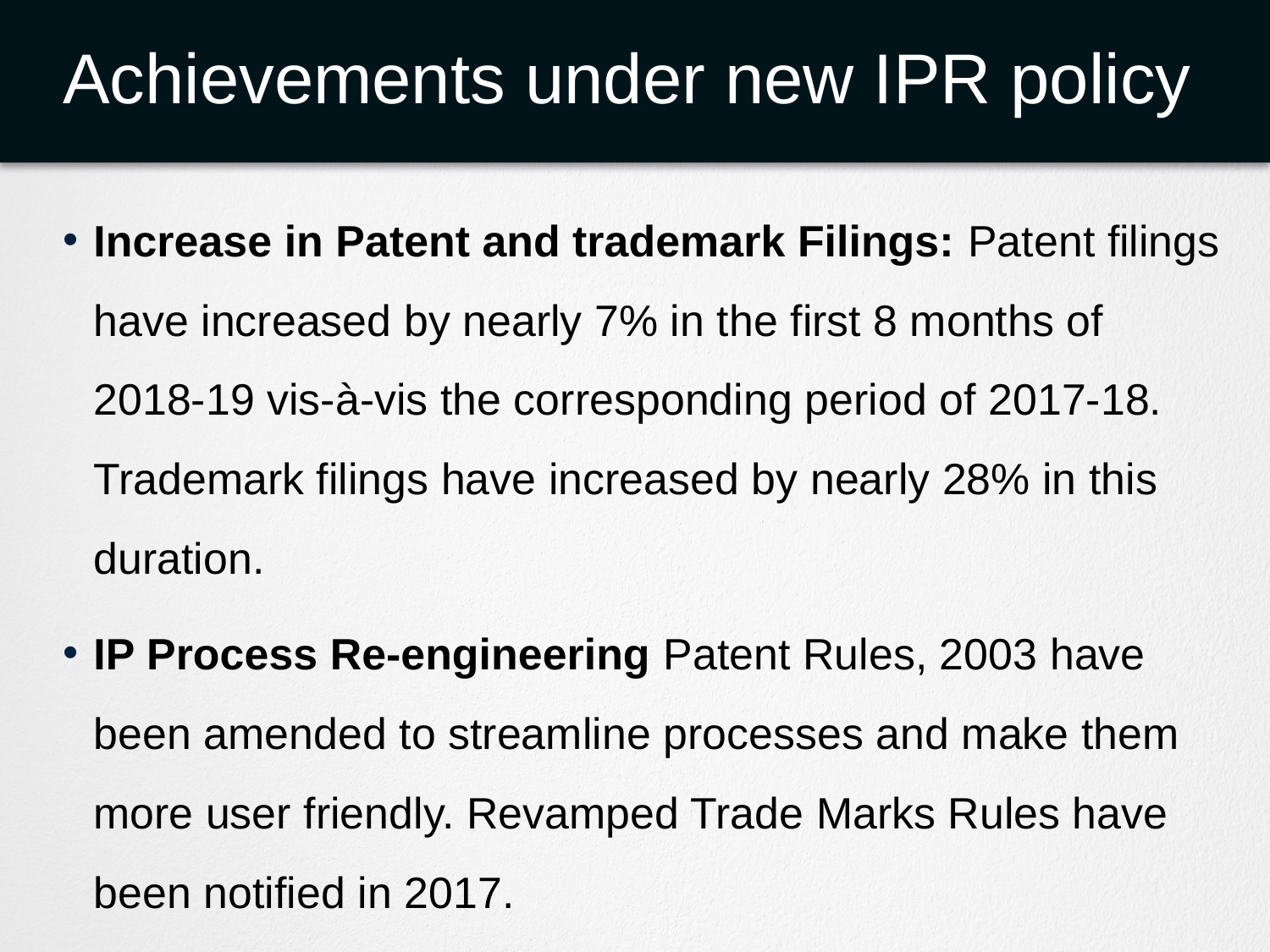

# Achievements under new IPR policy
Increase in Patent and trademark Filings: Patent filings have increased by nearly 7% in the first 8 months of 2018-19 vis-à-vis the corresponding period of 2017-18. Trademark filings have increased by nearly 28% in this duration.
IP Process Re-engineering Patent Rules, 2003 have been amended to streamline processes and make them more user friendly. Revamped Trade Marks Rules have been notified in 2017.